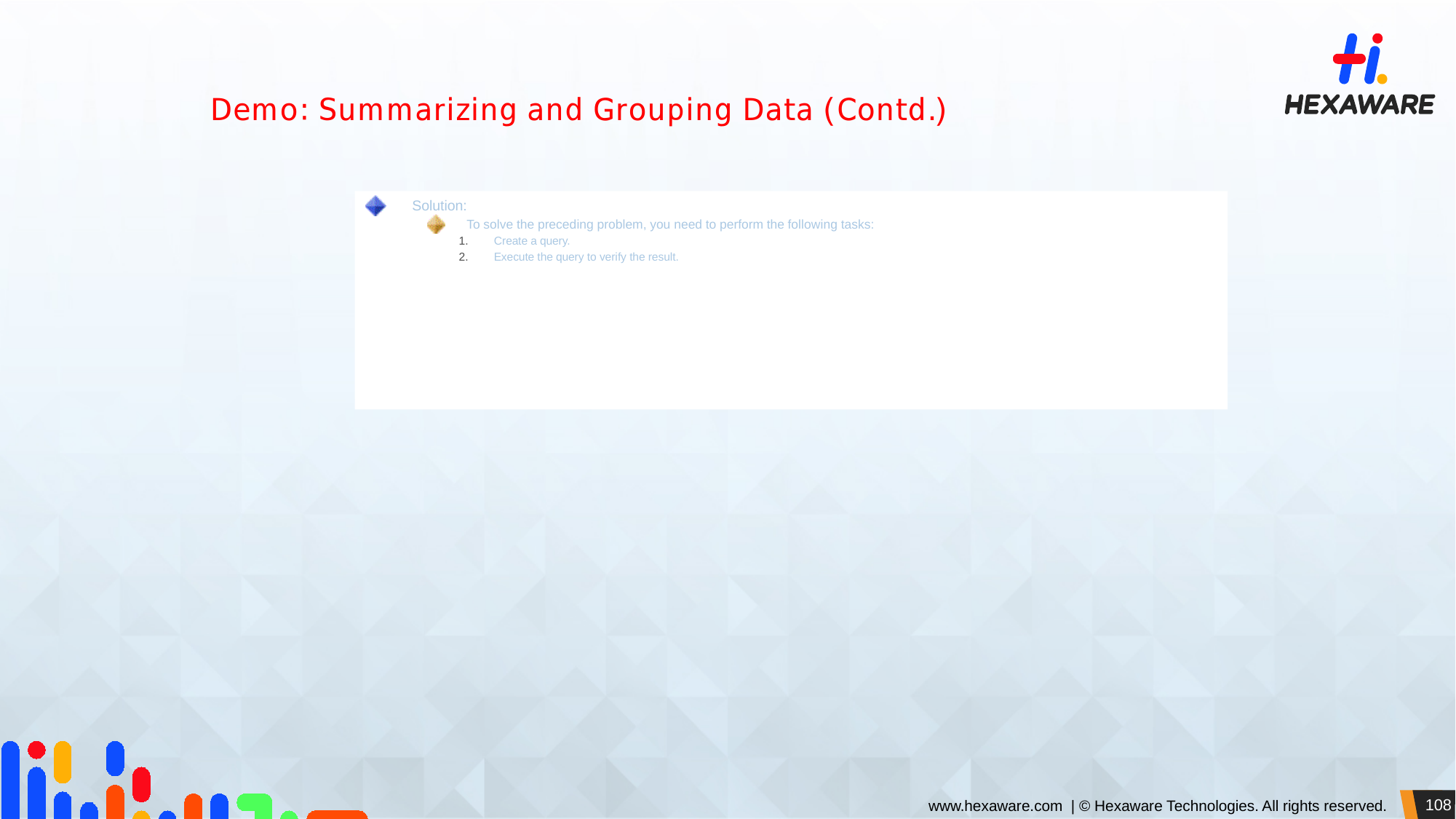

Demo: Summarizing and Grouping Data (Contd.)
Solution:
To solve the preceding problem, you need to perform the following tasks:
Create a query.
Execute the query to verify the result.